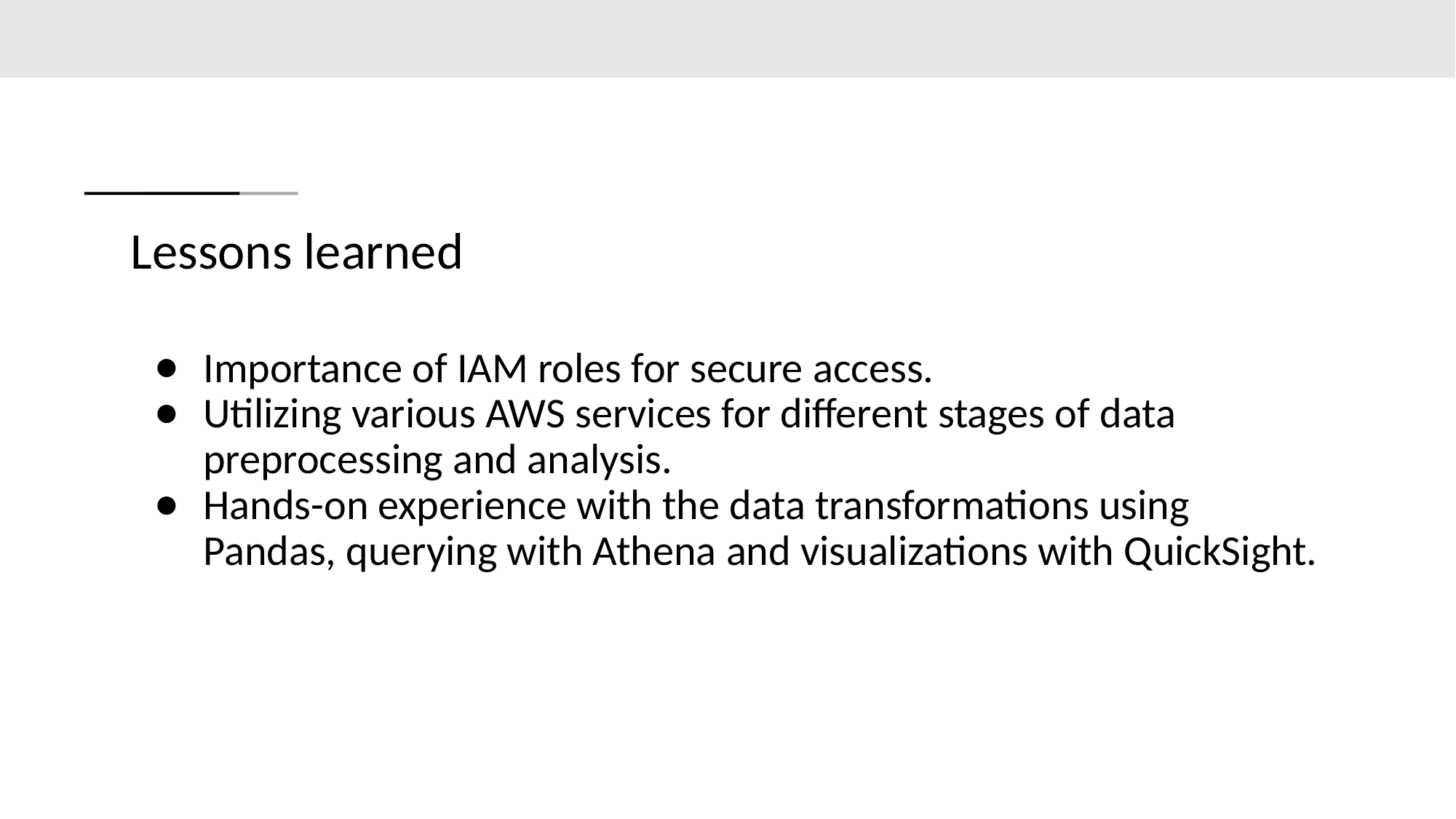

# Lessons learned
Importance of IAM roles for secure access.
Utilizing various AWS services for different stages of data preprocessing and analysis.
Hands-on experience with the data transformations using Pandas, querying with Athena and visualizations with QuickSight.